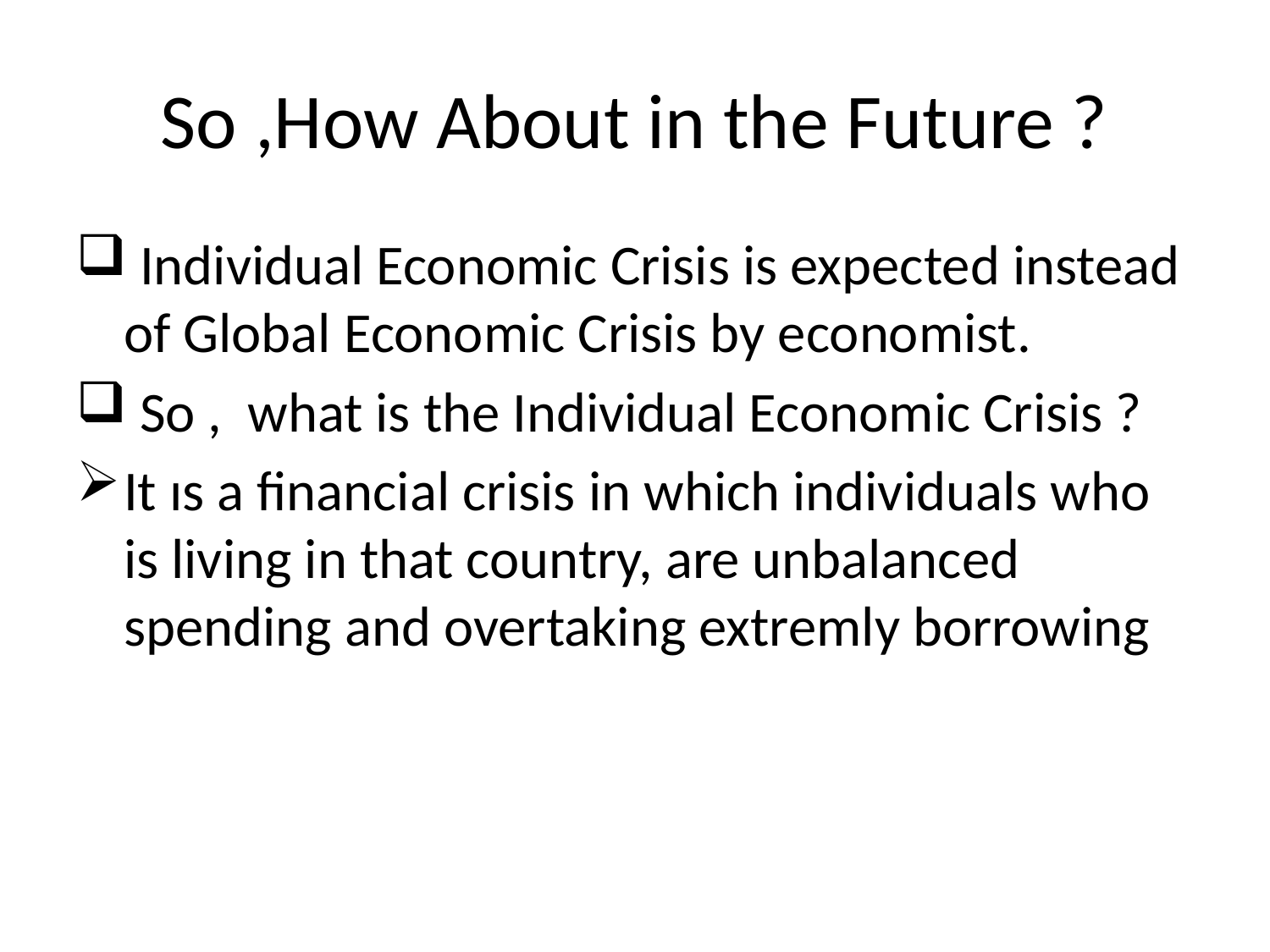

# So ,How About in the Future ?
 Individual Economic Crisis is expected instead of Global Economic Crisis by economist.
 So ,  what is the Individual Economic Crisis ?
It ıs a financial crisis in which individuals who is living in that country, are unbalanced spending and overtaking extremly borrowing